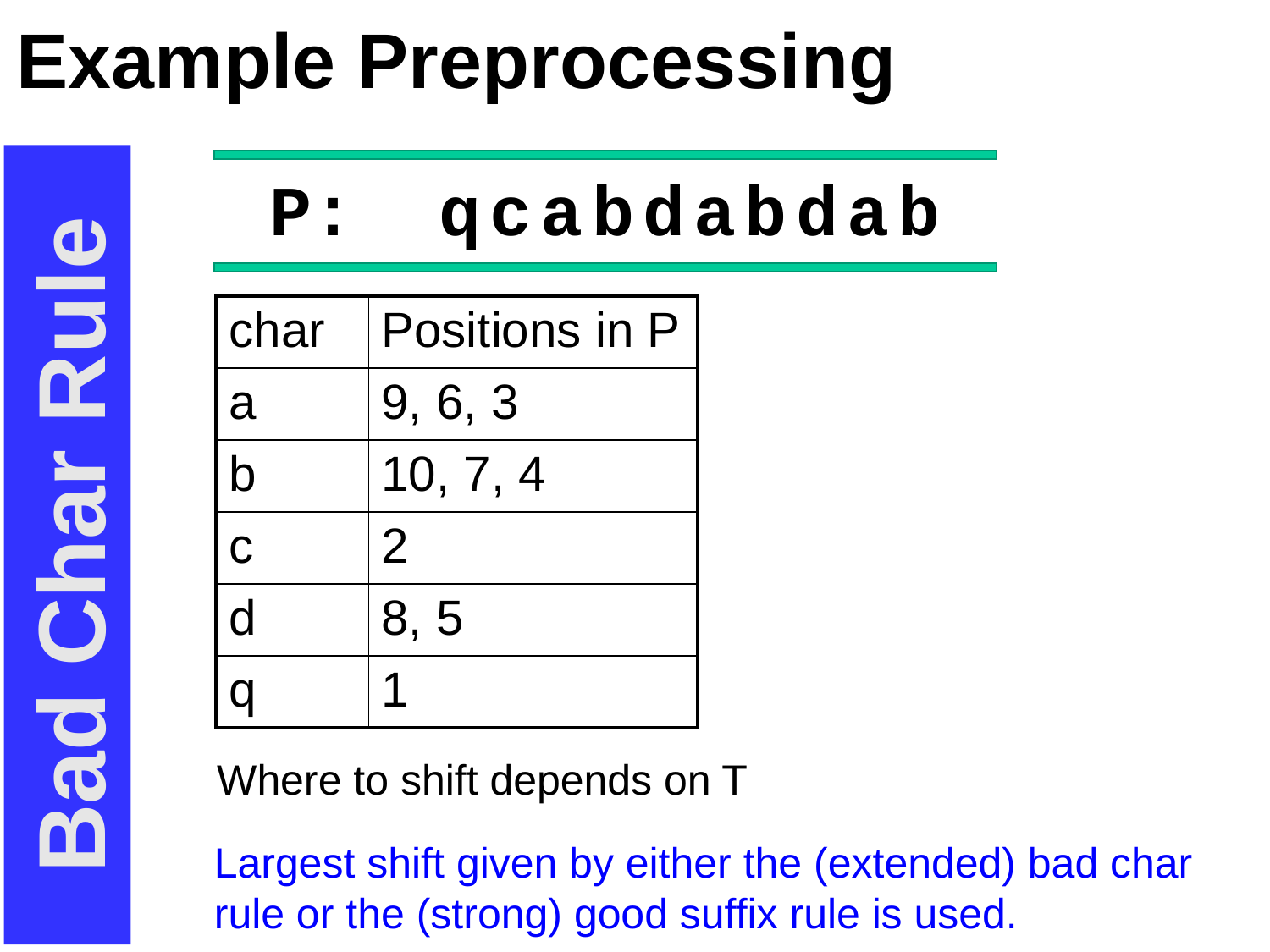

# Example Preprocessing

P:  qcabdabdab
| char | Positions in P |
| --- | --- |
| a | 9, 6, 3 |
| b | 10, 7, 4 |
| c | 2 |
| d | 8, 5 |
| q | 1 |
Bad Char Rule
Where to shift depends on T
Largest shift given by either the (extended) bad char rule or the (strong) good suffix rule is used.